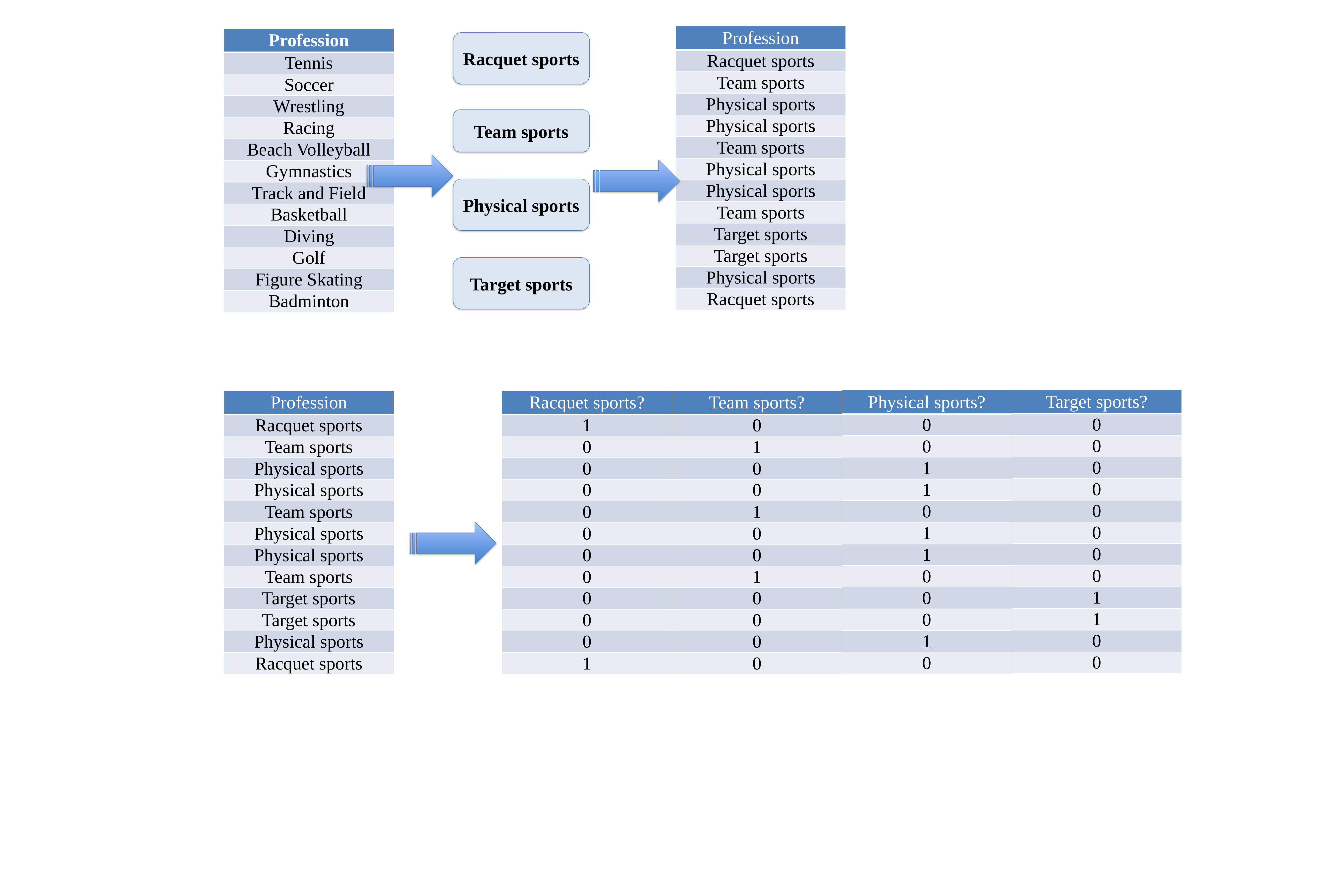

| Profession |
| --- |
| Racquet sports |
| Team sports |
| Physical sports |
| Physical sports |
| Team sports |
| Physical sports |
| Physical sports |
| Team sports |
| Target sports |
| Target sports |
| Physical sports |
| Racquet sports |
| Profession |
| --- |
| Tennis |
| Soccer |
| Wrestling |
| Racing |
| Beach Volleyball |
| Gymnastics |
| Track and Field |
| Basketball |
| Diving |
| Golf |
| Figure Skating |
| Badminton |
Racquet sports
Team sports

Physical sports
Target sports
| Target sports? |
| --- |
| 0 |
| 0 |
| 0 |
| 0 |
| 0 |
| 0 |
| 0 |
| 0 |
| 1 |
| 1 |
| 0 |
| 0 |
| Physical sports? |
| --- |
| 0 |
| 0 |
| 1 |
| 1 |
| 0 |
| 1 |
| 1 |
| 0 |
| 0 |
| 0 |
| 1 |
| 0 |
| Profession |
| --- |
| Racquet sports |
| Team sports |
| Physical sports |
| Physical sports |
| Team sports |
| Physical sports |
| Physical sports |
| Team sports |
| Target sports |
| Target sports |
| Physical sports |
| Racquet sports |
| Racquet sports? |
| --- |
| 1 |
| 0 |
| 0 |
| 0 |
| 0 |
| 0 |
| 0 |
| 0 |
| 0 |
| 0 |
| 0 |
| 1 |
| Team sports? |
| --- |
| 0 |
| 1 |
| 0 |
| 0 |
| 1 |
| 0 |
| 0 |
| 1 |
| 0 |
| 0 |
| 0 |
| 0 |